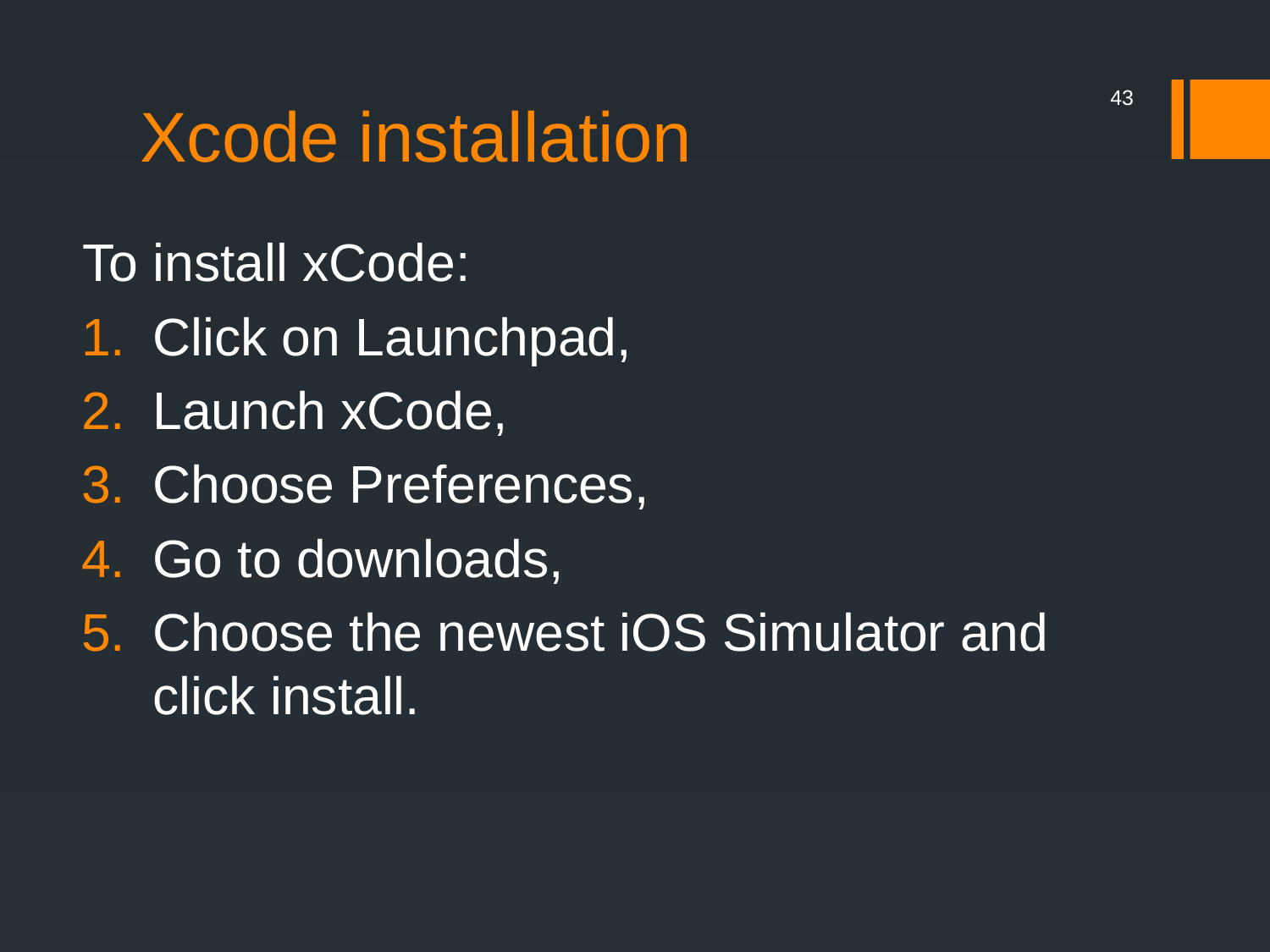

# Xcode installation
43
To install xCode:
Click on Launchpad,
Launch xCode,
Choose Preferences,
Go to downloads,
Choose the newest iOS Simulator and click install.